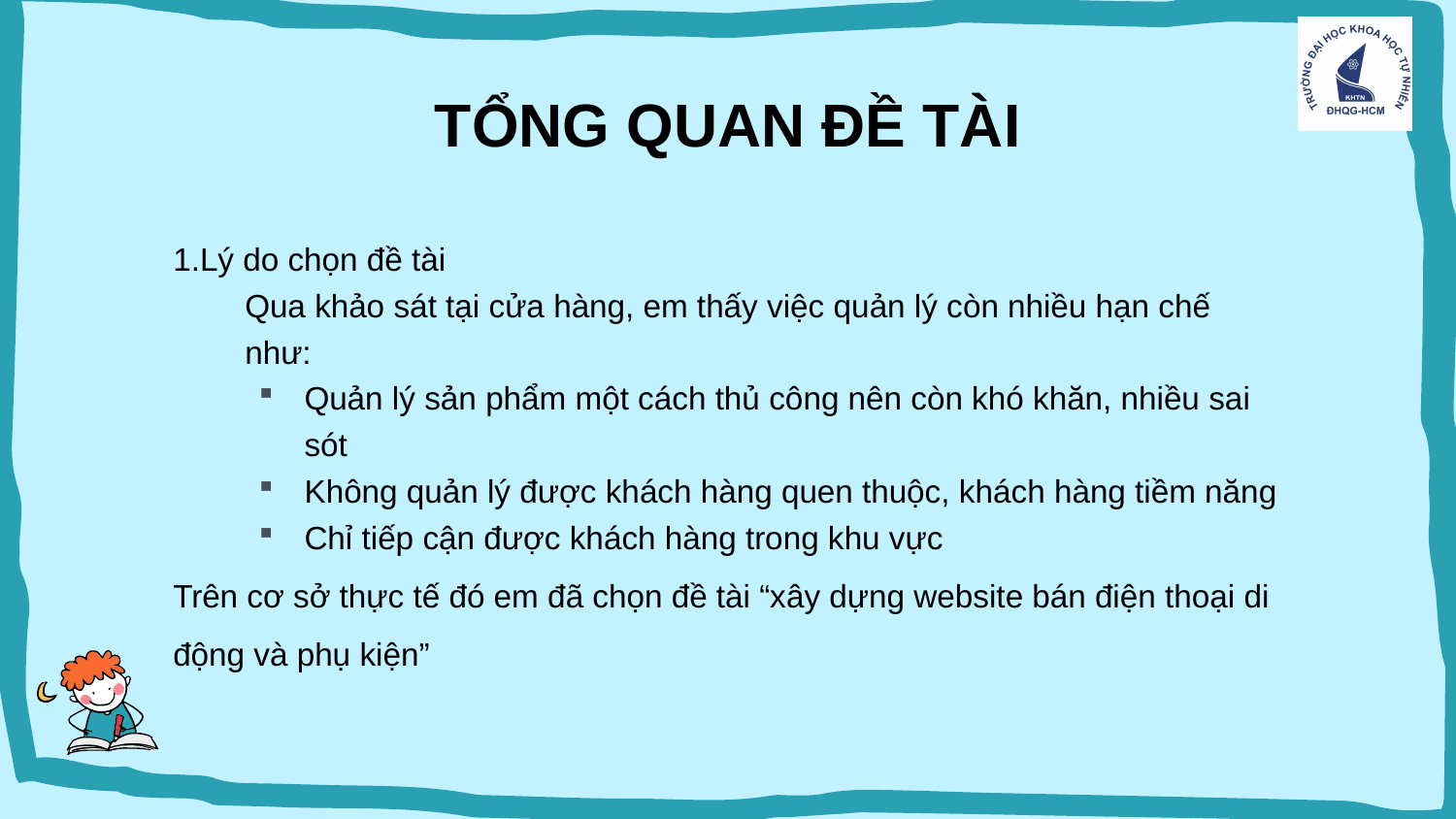

# TỔNG QUAN ĐỀ TÀI
Lý do chọn đề tài
	Qua khảo sát tại cửa hàng, em thấy việc quản lý còn nhiều hạn chế như:
Quản lý sản phẩm một cách thủ công nên còn khó khăn, nhiều sai sót
Không quản lý được khách hàng quen thuộc, khách hàng tiềm năng
Chỉ tiếp cận được khách hàng trong khu vực
Trên cơ sở thực tế đó em đã chọn đề tài “xây dựng website bán điện thoại di động và phụ kiện”